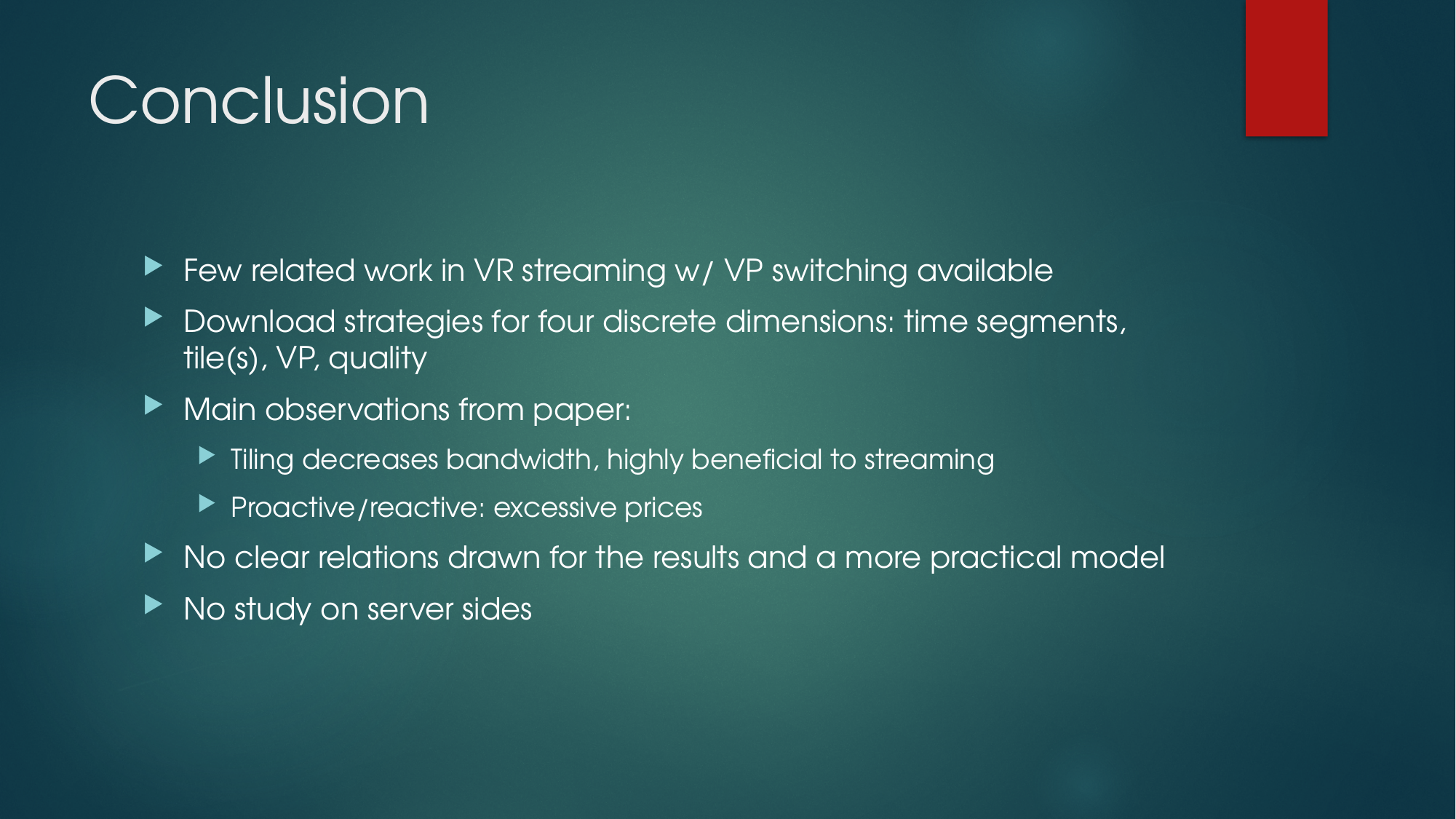

# Conclusion
Few related work in VR streaming w/ VP switching available
Download strategies for four discrete dimensions: time segments, tile(s), VP, quality
Main observations from paper:
Tiling decreases bandwidth, highly beneficial to streaming
Proactive/reactive: excessive prices
No clear relations drawn for the results and a more practical model
No study on server sides